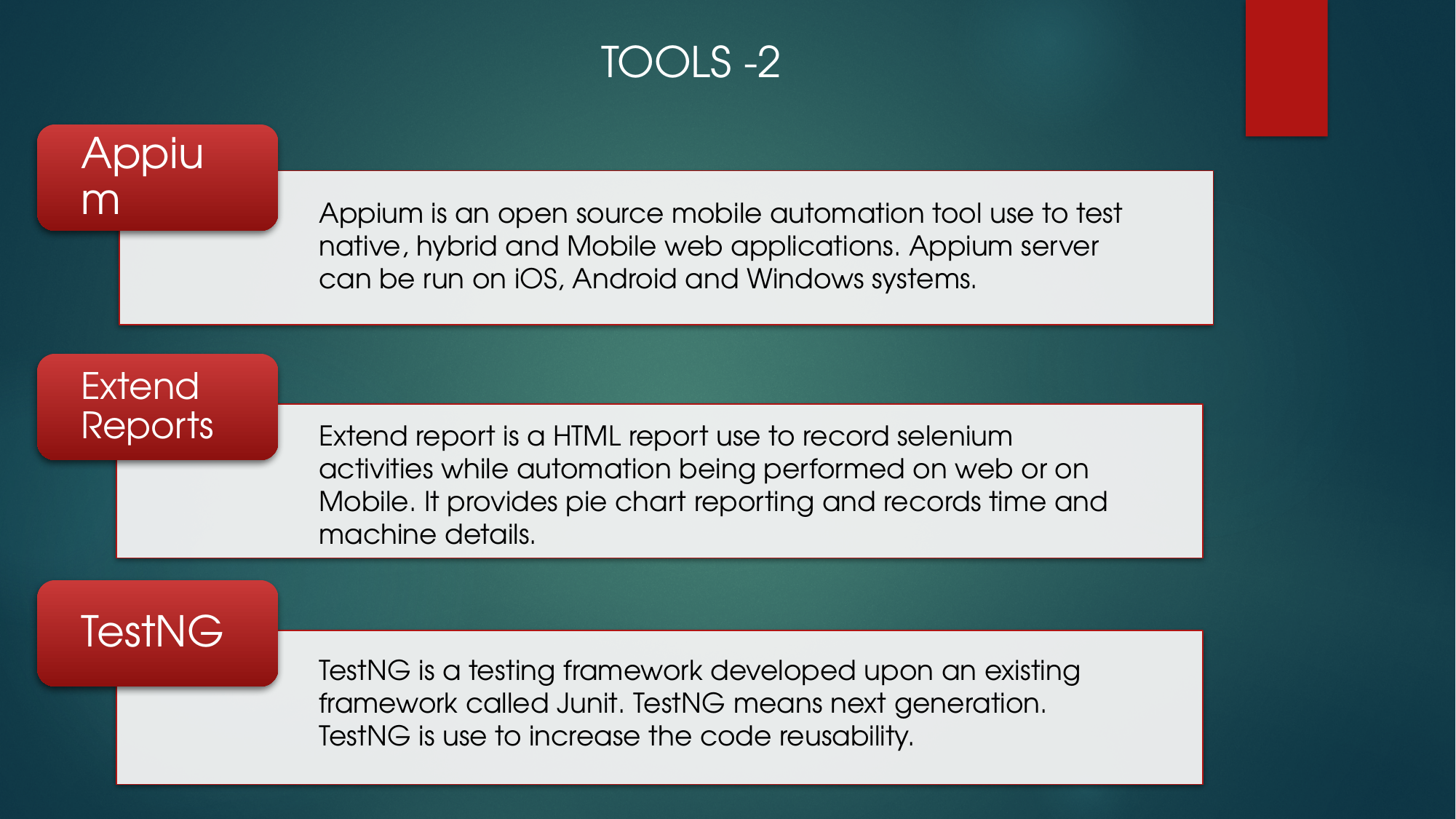

Appium
TOOLS -2
Appium is an open source mobile automation tool use to test native, hybrid and Mobile web applications. Appium server can be run on iOS, Android and Windows systems.
Extend Reports
Extend report is a HTML report use to record selenium activities while automation being performed on web or on Mobile. It provides pie chart reporting and records time and machine details.
TestNG
TestNG is a testing framework developed upon an existing framework called Junit. TestNG means next generation. TestNG is use to increase the code reusability.